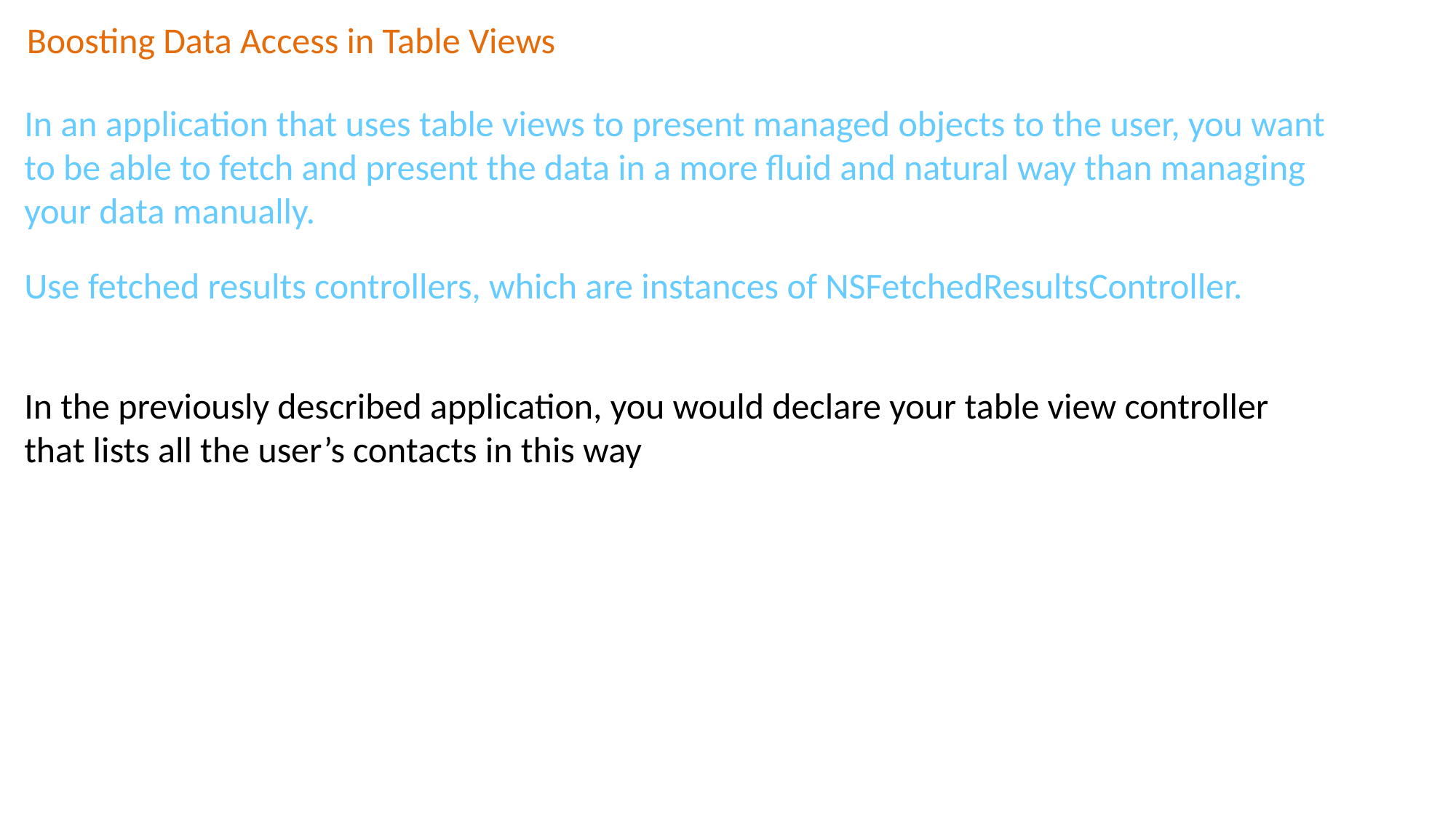

Boosting Data Access in Table Views
In an application that uses table views to present managed objects to the user, you want
to be able to fetch and present the data in a more fluid and natural way than managing
your data manually.
Use fetched results controllers, which are instances of NSFetchedResultsController.
In the previously described application, you would declare your table view controller
that lists all the user’s contacts in this way